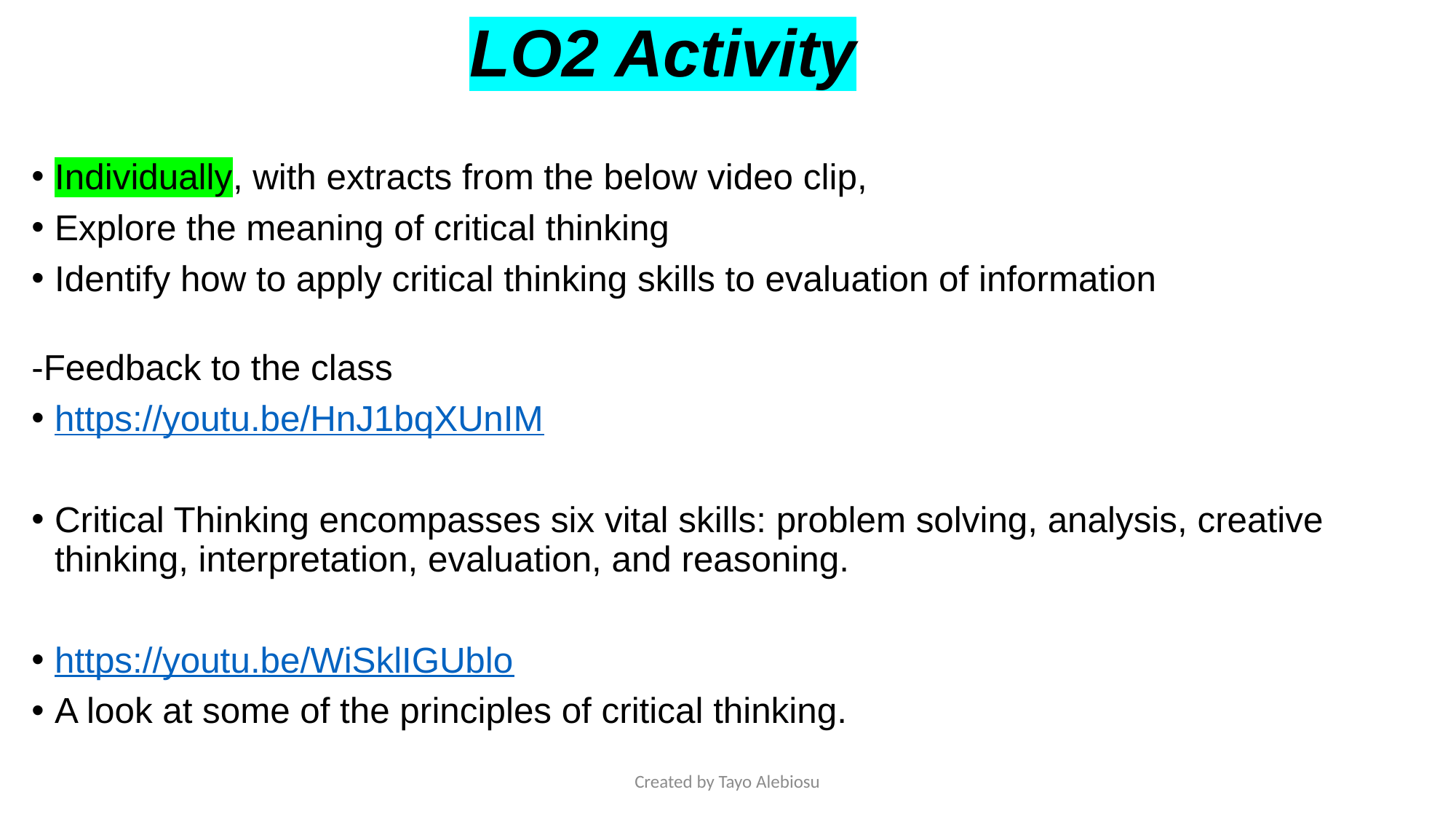

# LO2 Activity
Individually, with extracts from the below video clip,
Explore the meaning of critical thinking
Identify how to apply critical thinking skills to evaluation of information
-Feedback to the class
https://youtu.be/HnJ1bqXUnIM

Critical Thinking encompasses six vital skills: problem solving, analysis, creative thinking, interpretation, evaluation, and reasoning.

https://youtu.be/WiSklIGUblo
A look at some of the principles of critical thinking.

Created by Tayo Alebiosu